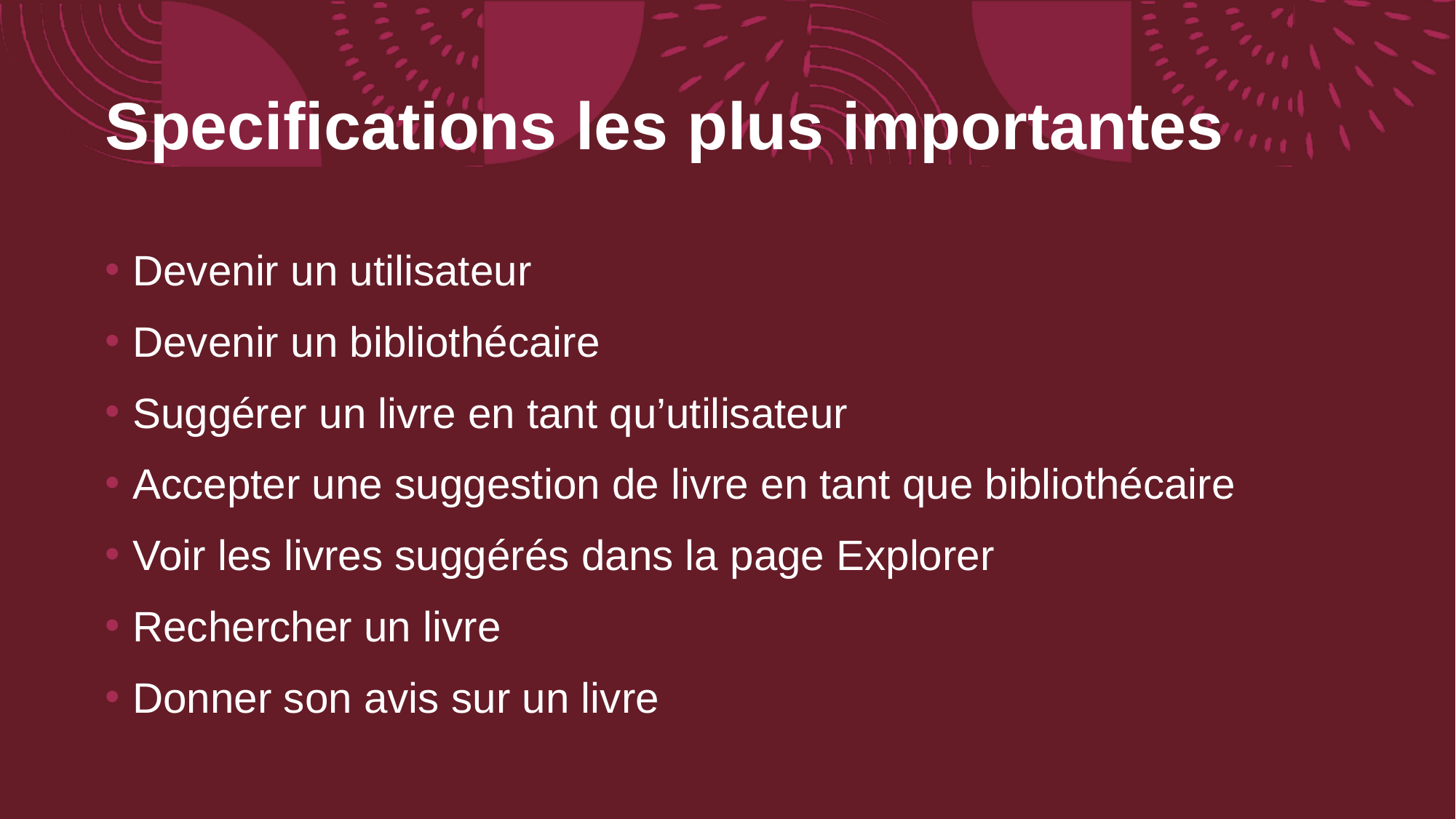

# Specifications les plus importantes
Devenir un utilisateur
Devenir un bibliothécaire
Suggérer un livre en tant qu’utilisateur
Accepter une suggestion de livre en tant que bibliothécaire
Voir les livres suggérés dans la page Explorer
Rechercher un livre
Donner son avis sur un livre